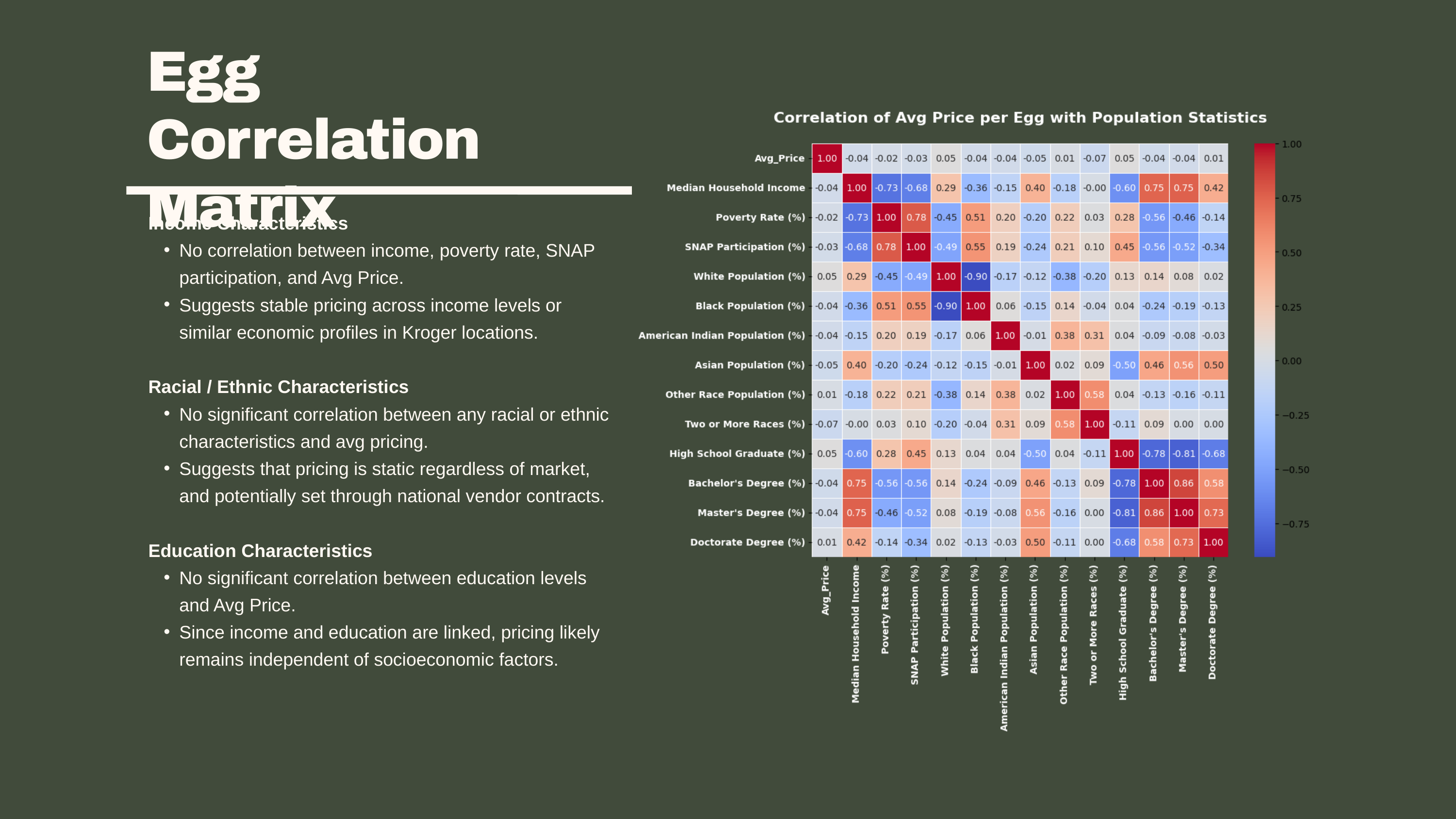

Egg Correlation Matrix

Income Characteristics
No correlation between income, poverty rate, SNAP participation, and Avg Price.
Suggests stable pricing across income levels or similar economic profiles in Kroger locations.

Racial / Ethnic Characteristics
No significant correlation between any racial or ethnic characteristics and avg pricing.
Suggests that pricing is static regardless of market, and potentially set through national vendor contracts.

Education Characteristics
No significant correlation between education levels and Avg Price.
Since income and education are linked, pricing likely remains independent of socioeconomic factors.